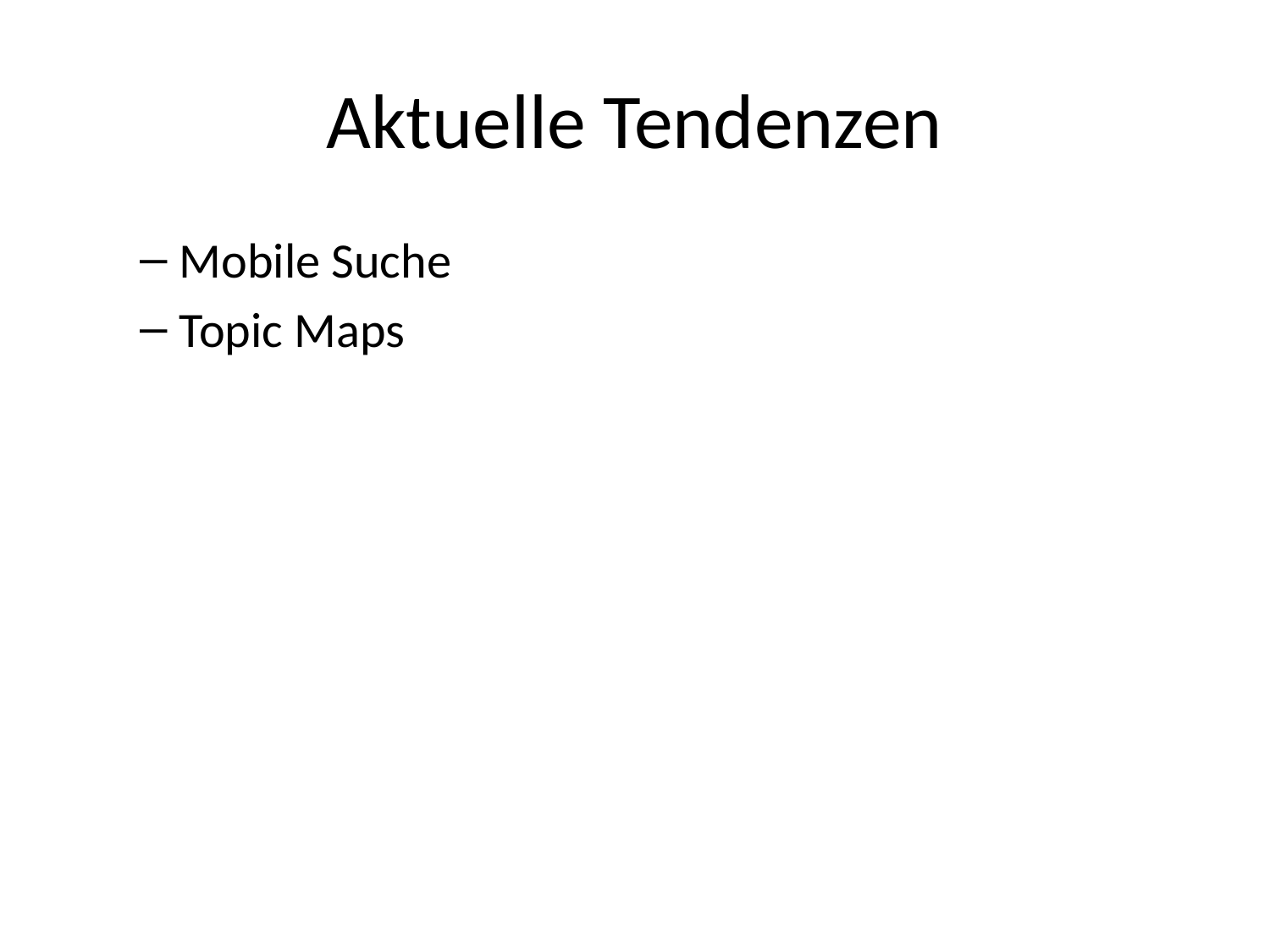

# Aktuelle Tendenzen
Mobile Suche
Topic Maps